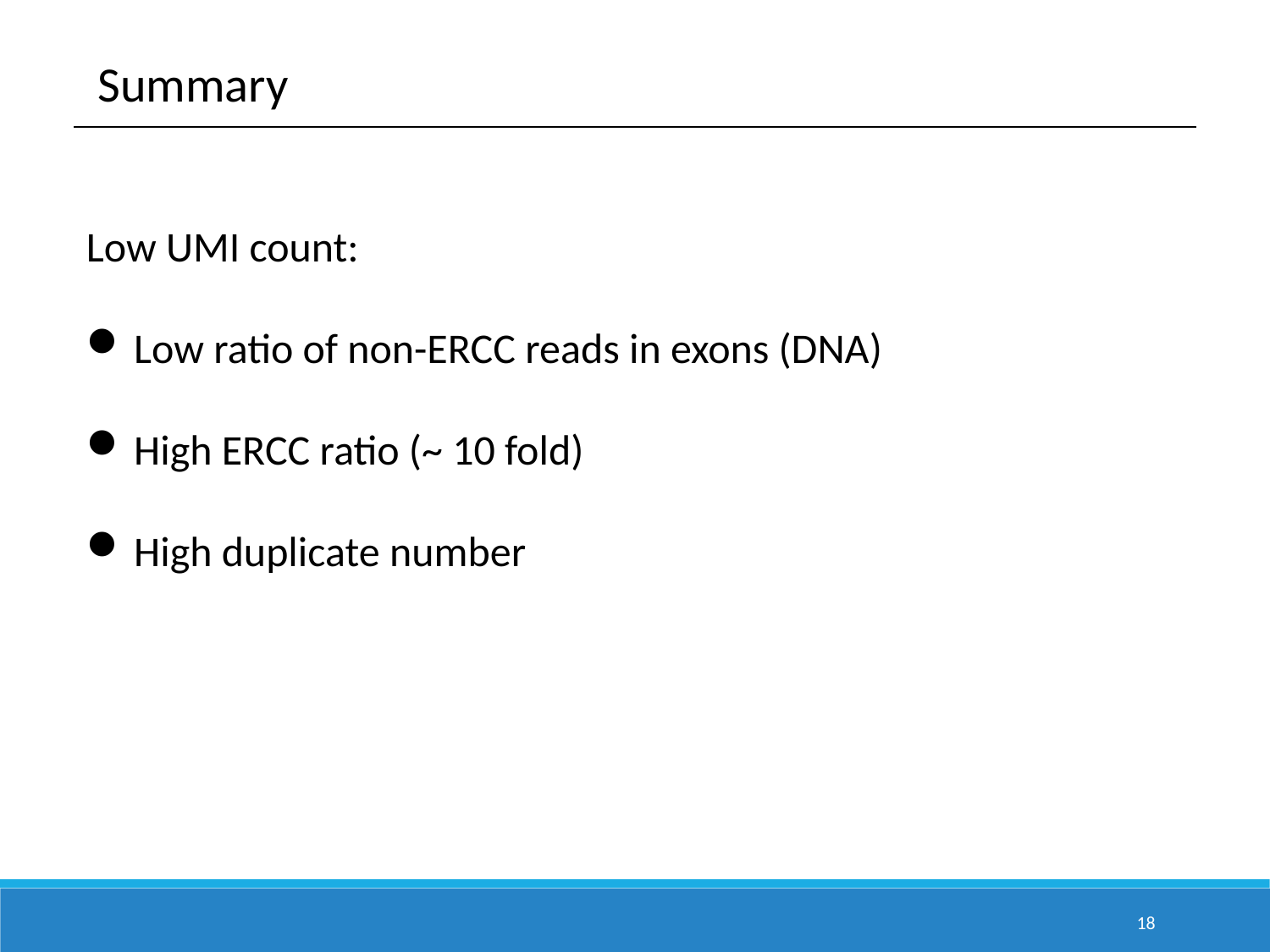

Summary
Low UMI count:
Low ratio of non-ERCC reads in exons (DNA)
High ERCC ratio (~ 10 fold)
High duplicate number
18